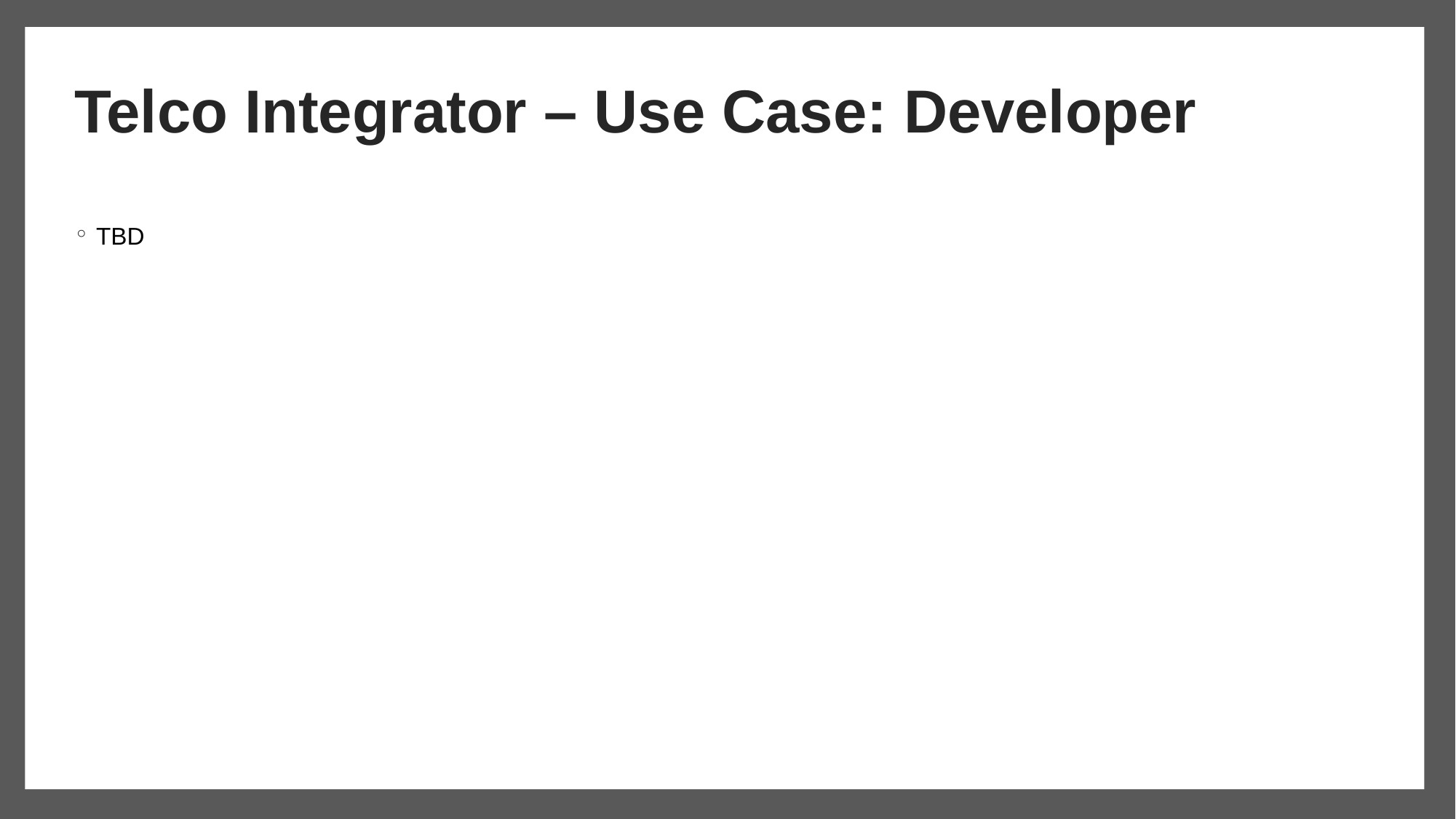

# Telco Integrator – Use Case: Developer
TBD